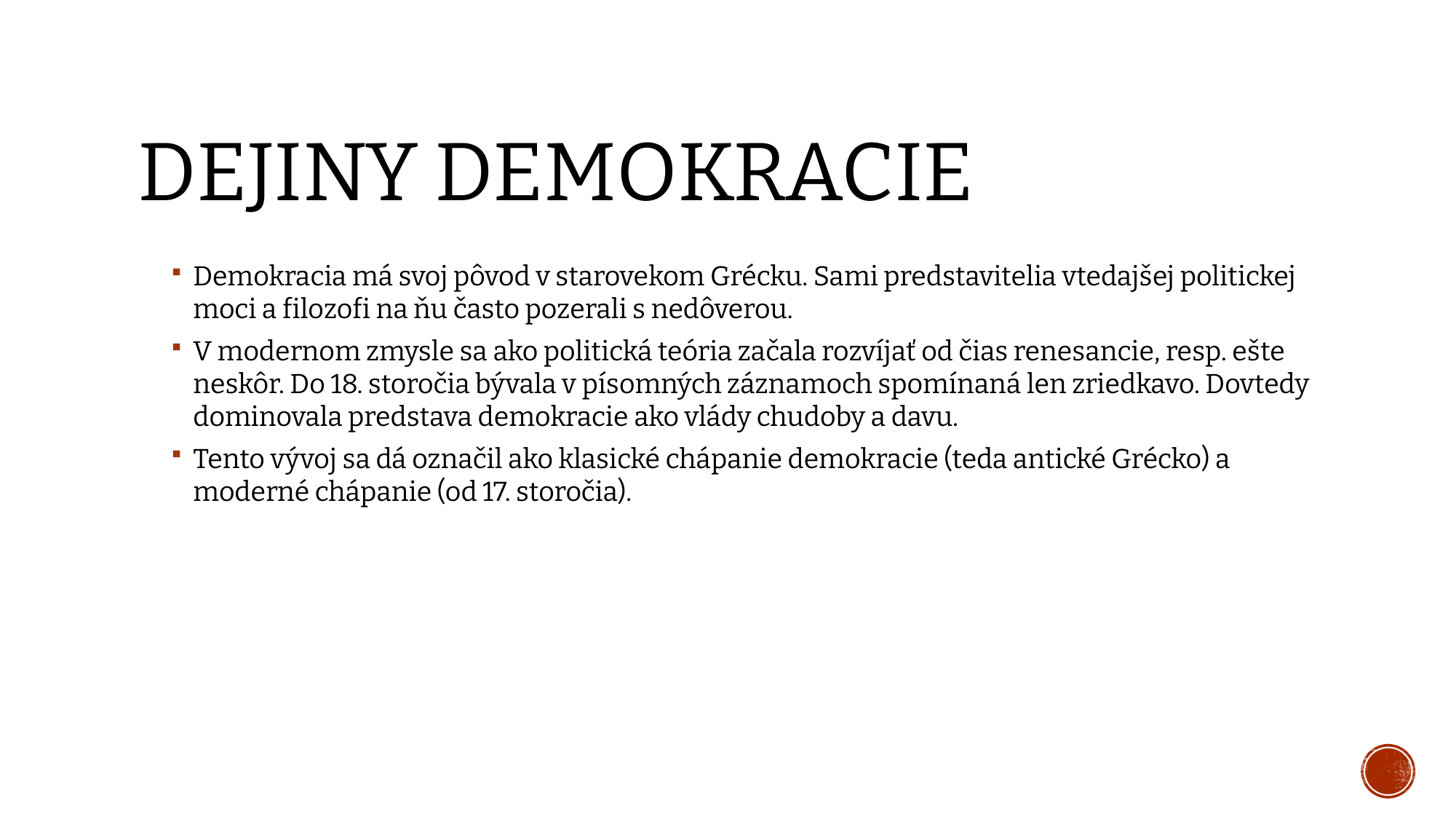

# Dejiny demokracie
Demokracia má svoj pôvod v starovekom Grécku. Sami predstavitelia vtedajšej politickej moci a filozofi na ňu často pozerali s nedôverou.
V modernom zmysle sa ako politická teória začala rozvíjať od čias renesancie, resp. ešte neskôr. Do 18. storočia bývala v písomných záznamoch spomínaná len zriedkavo. Dovtedy dominovala predstava demokracie ako vlády chudoby a davu.
Tento vývoj sa dá označil ako klasické chápanie demokracie (teda antické Grécko) a moderné chápanie (od 17. storočia).